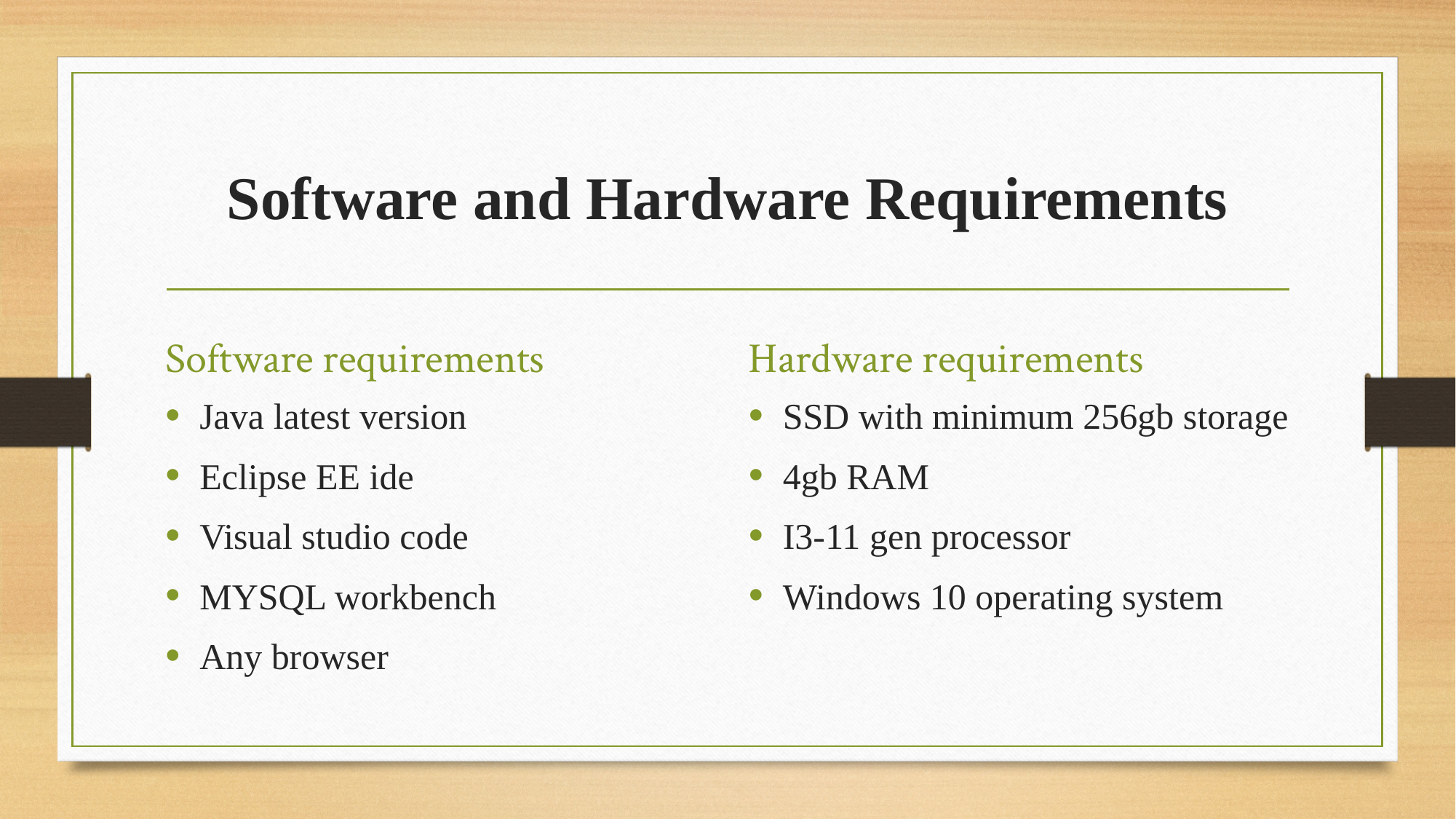

# Software and Hardware Requirements
Software requirements
Hardware requirements
Java latest version
Eclipse EE ide
Visual studio code
MYSQL workbench
Any browser
SSD with minimum 256gb storage
4gb RAM
I3-11 gen processor
Windows 10 operating system